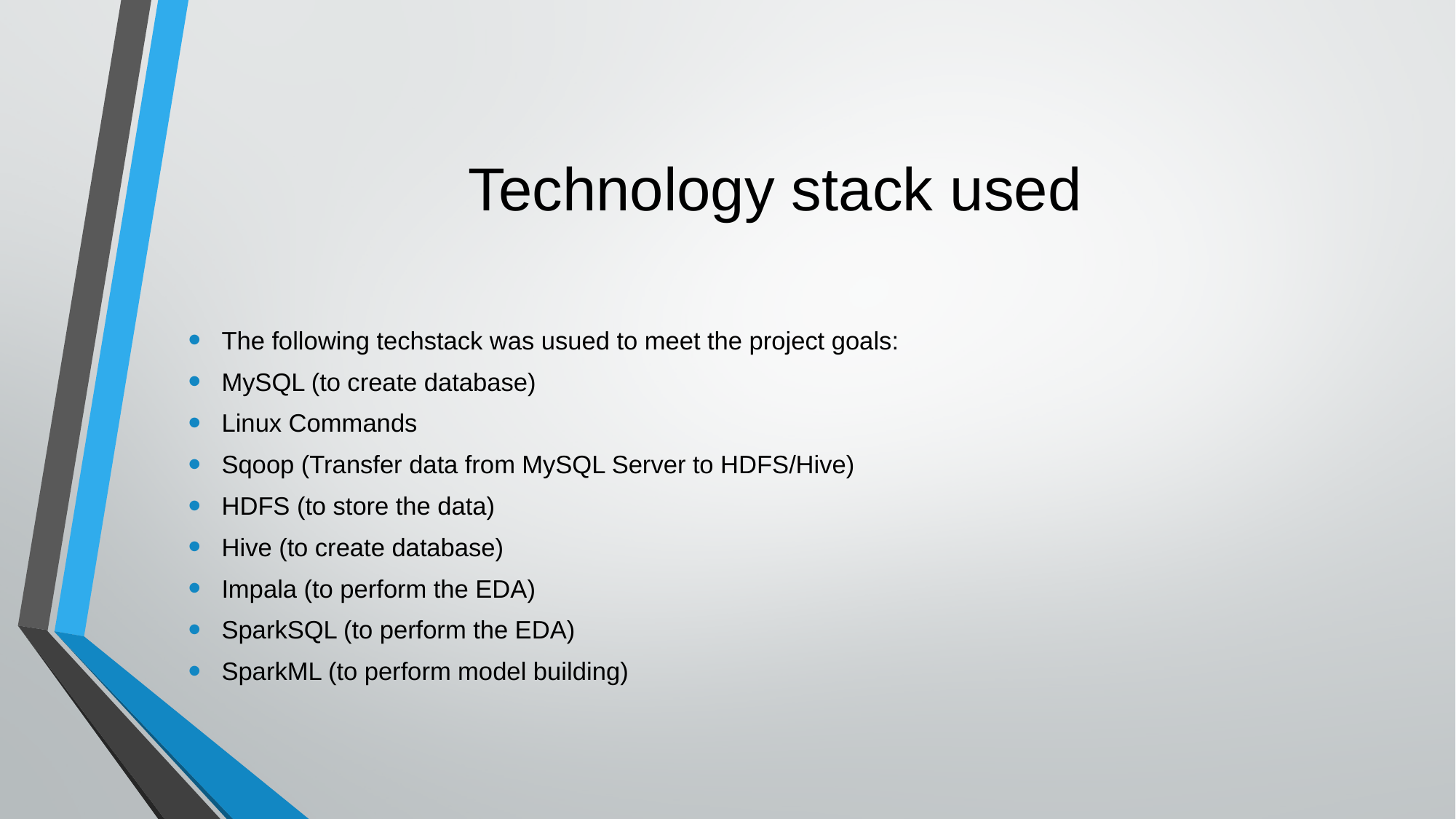

# Technology stack used
The following techstack was usued to meet the project goals:
MySQL (to create database)
Linux Commands
Sqoop (Transfer data from MySQL Server to HDFS/Hive)
HDFS (to store the data)
Hive (to create database)
Impala (to perform the EDA)
SparkSQL (to perform the EDA)
SparkML (to perform model building)